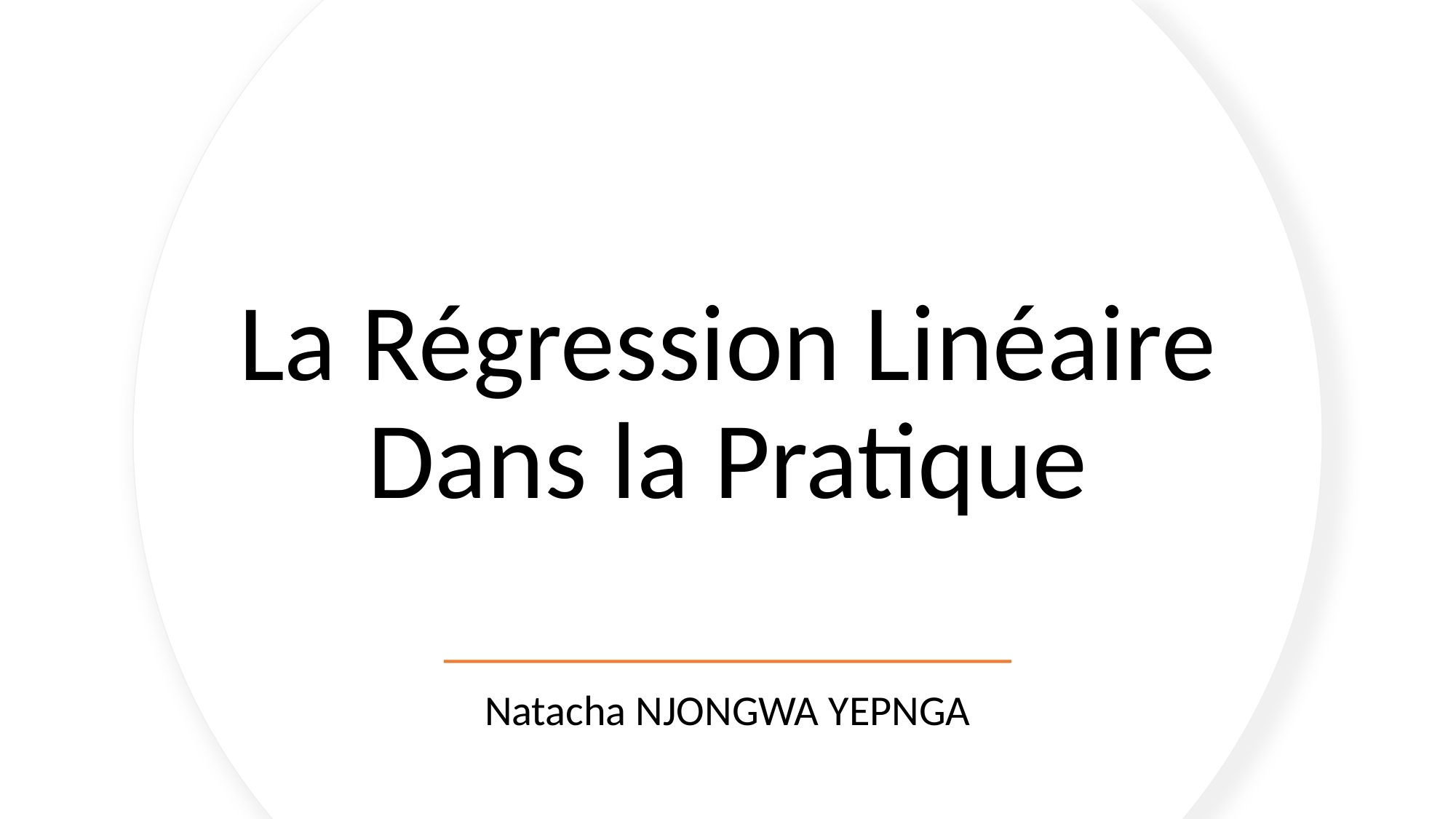

# La Régression Linéaire Dans la Pratique

Natacha NJONGWA YEPNGA